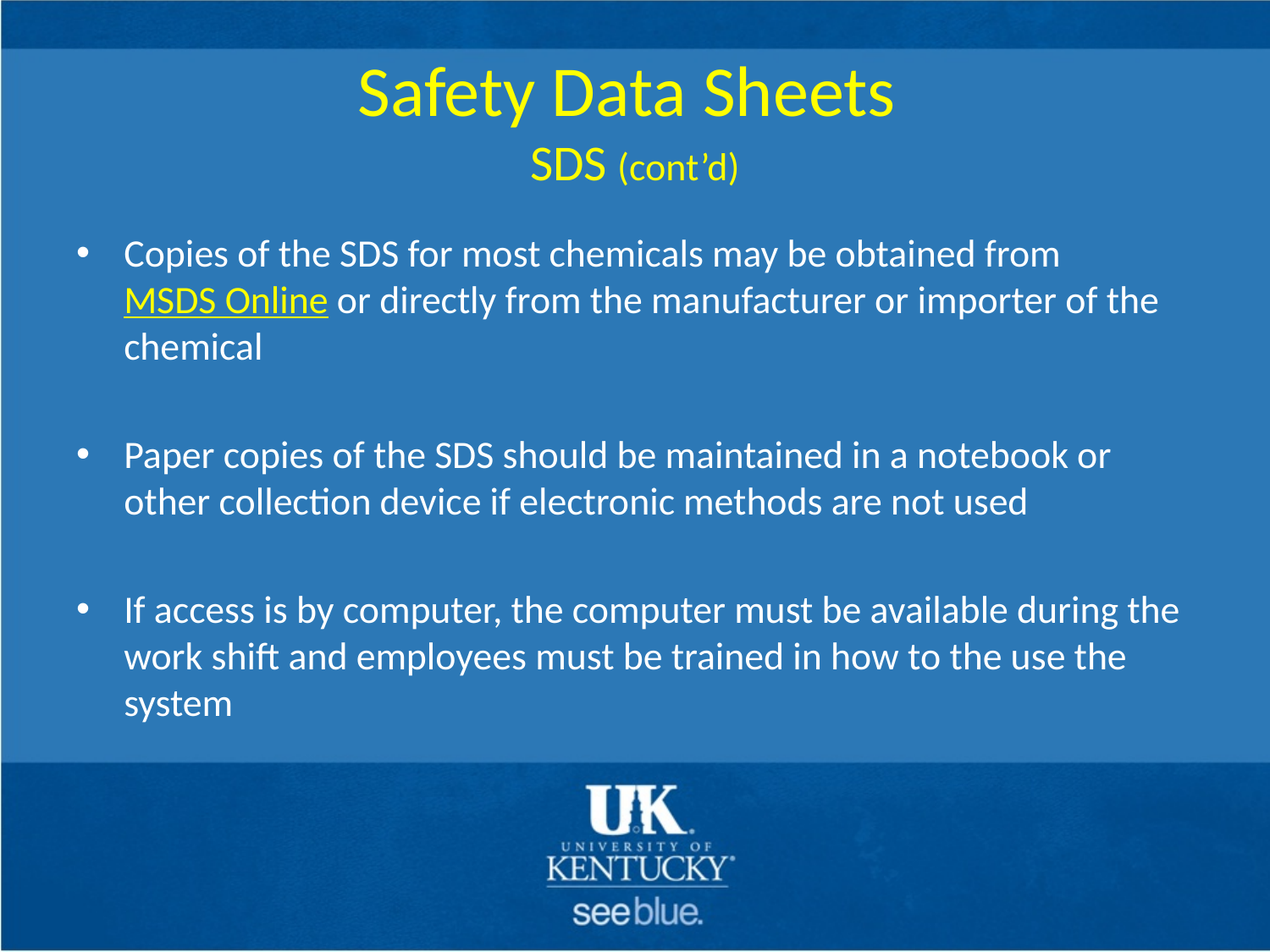

# Safety Data Sheets SDS (cont’d)
Copies of the SDS for most chemicals may be obtained from  MSDS Online or directly from the manufacturer or importer of the chemical

Paper copies of the SDS should be maintained in a notebook or other collection device if electronic methods are not used

If access is by computer, the computer must be available during the work shift and employees must be trained in how to the use the system